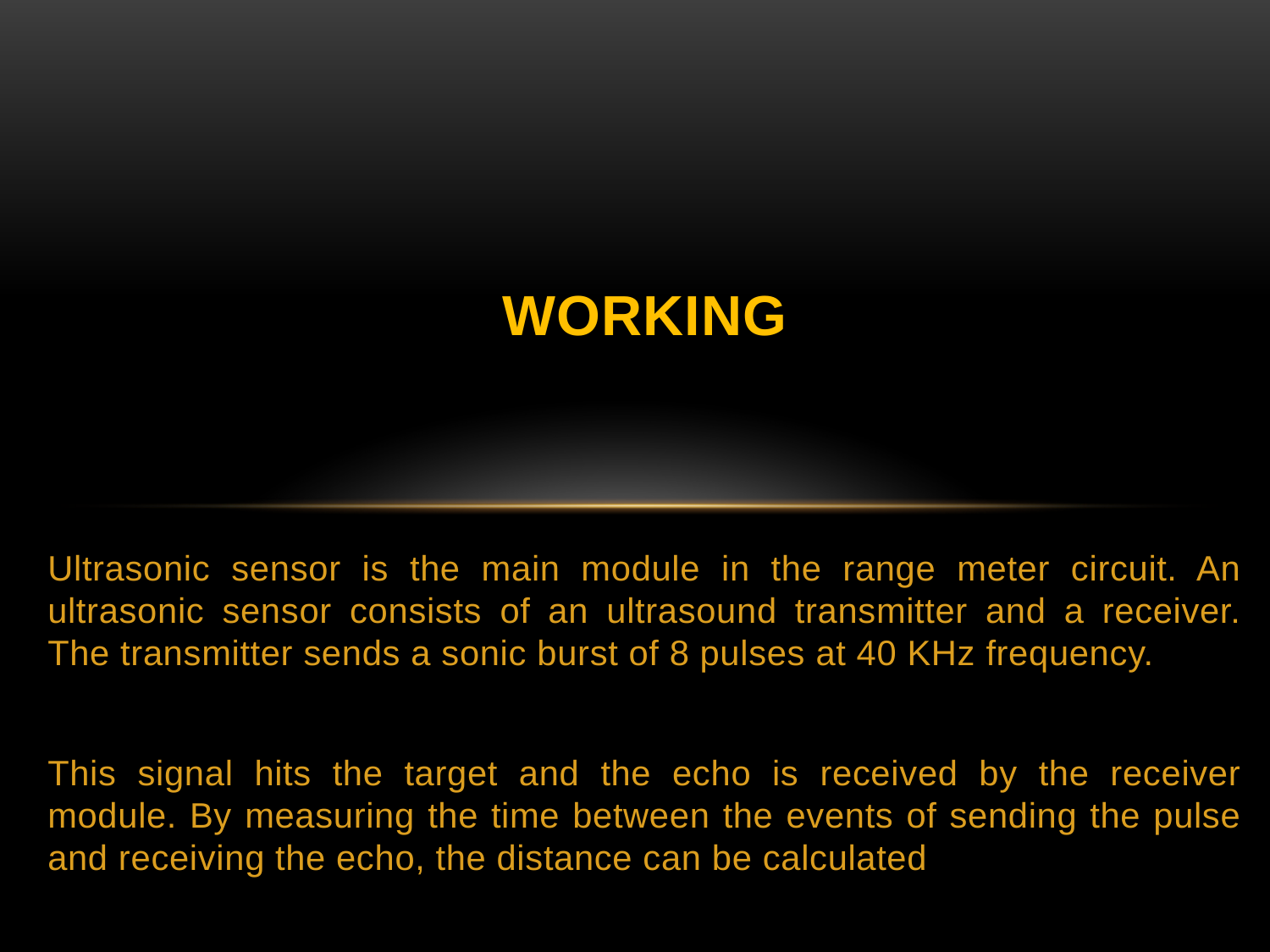

# WORKING
Ultrasonic sensor is the main module in the range meter circuit. An ultrasonic sensor consists of an ultrasound transmitter and a receiver. The transmitter sends a sonic burst of 8 pulses at 40 KHz frequency.

This signal hits the target and the echo is received by the receiver module. By measuring the time between the events of sending the pulse and receiving the echo, the distance can be calculated